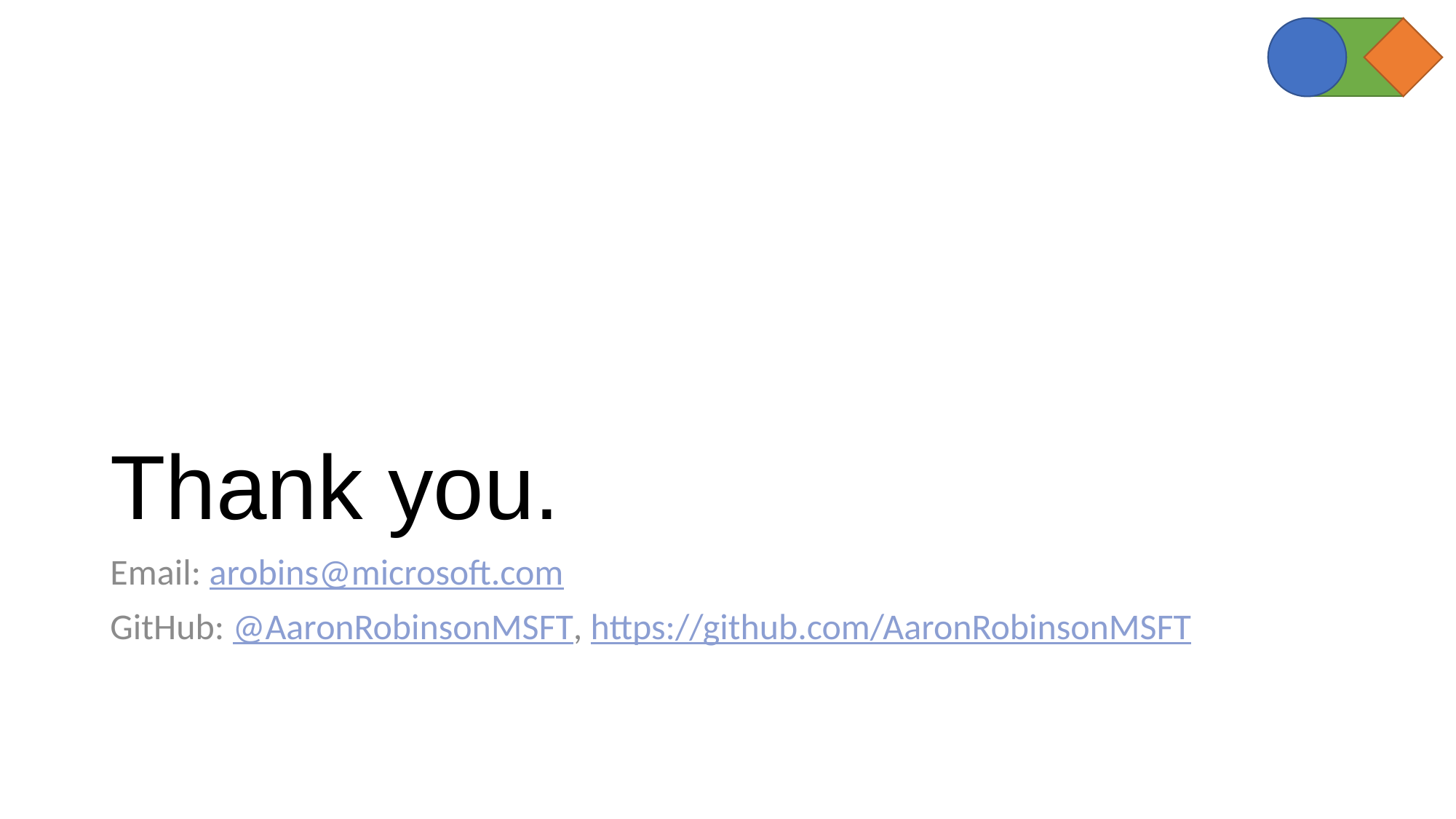

# Thank you.
Email: arobins@microsoft.com
GitHub: @AaronRobinsonMSFT, https://github.com/AaronRobinsonMSFT